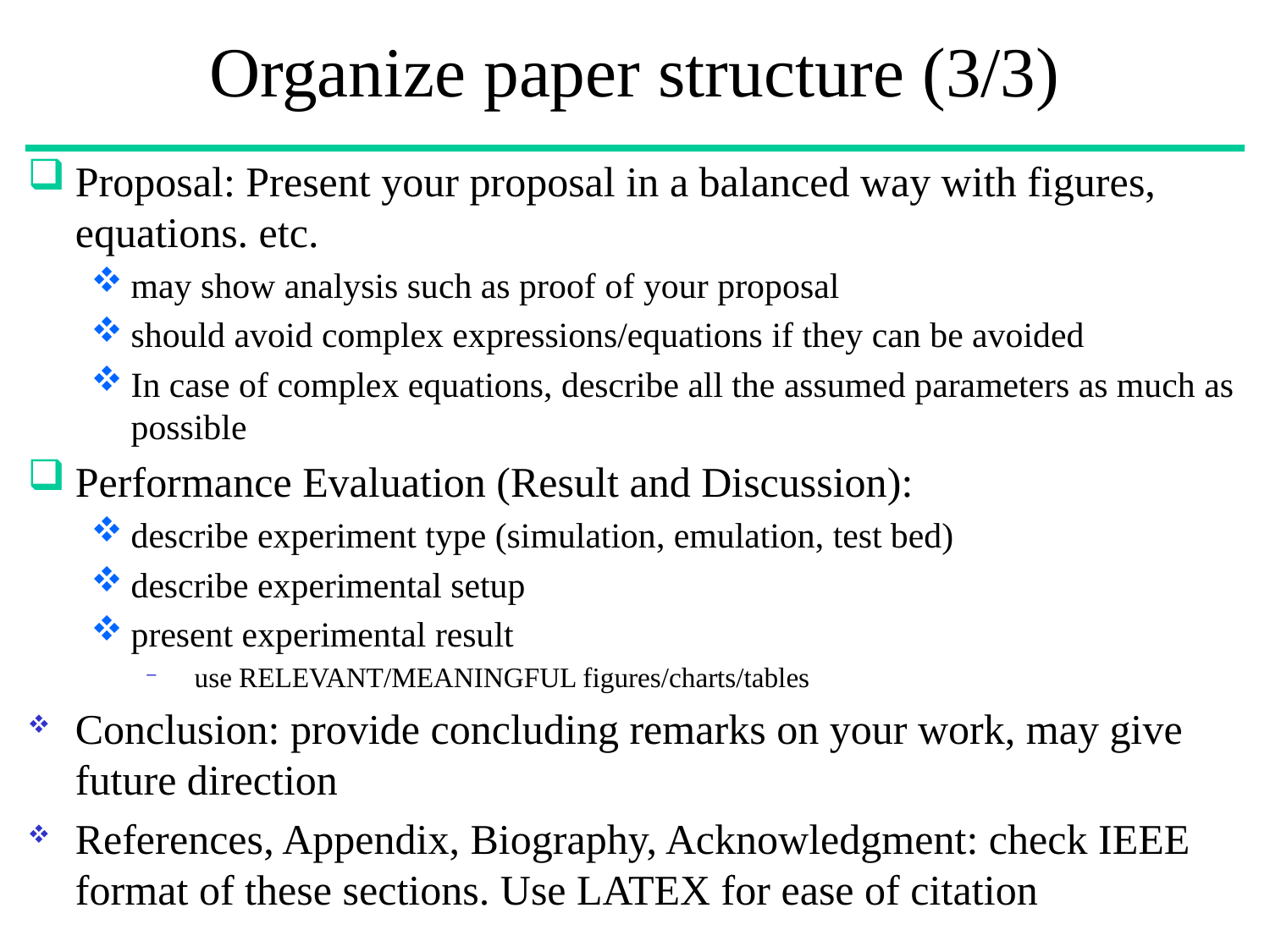

# Organize paper structure (3/3)
Proposal: Present your proposal in a balanced way with figures, equations. etc.
may show analysis such as proof of your proposal
should avoid complex expressions/equations if they can be avoided
In case of complex equations, describe all the assumed parameters as much as possible
Performance Evaluation (Result and Discussion):
describe experiment type (simulation, emulation, test bed)
describe experimental setup
present experimental result
use RELEVANT/MEANINGFUL figures/charts/tables
Conclusion: provide concluding remarks on your work, may give future direction
References, Appendix, Biography, Acknowledgment: check IEEE format of these sections. Use LATEX for ease of citation